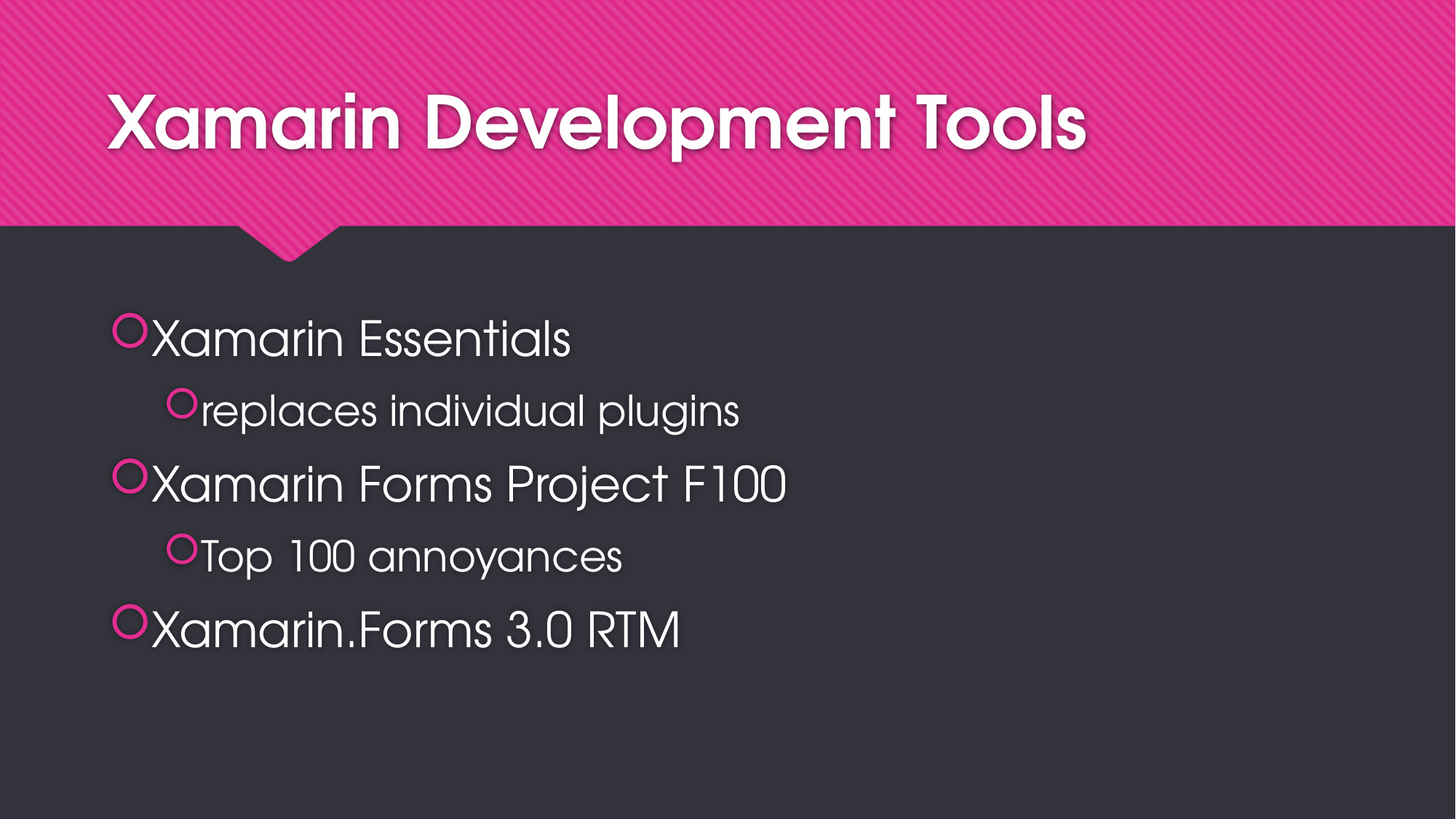

# Xamarin Development Tools
Xamarin Essentials
replaces individual plugins
Xamarin Forms Project F100
Top 100 annoyances
Xamarin.Forms 3.0 RTM